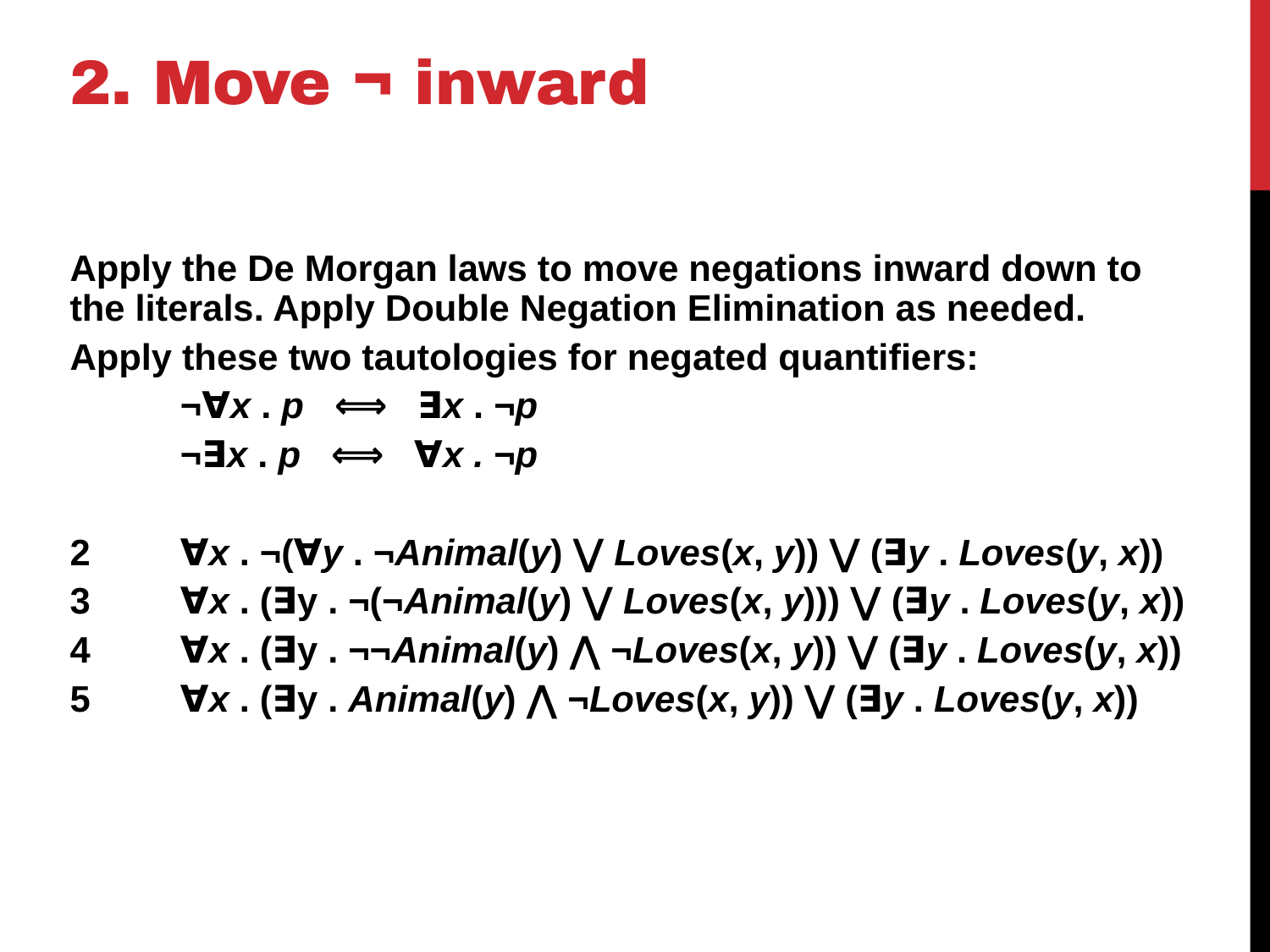

# 2. Move ¬ inward
Apply the De Morgan laws to move negations inward down to the literals. Apply Double Negation Elimination as needed.
Apply these two tautologies for negated quantifiers:
	¬∀x . p   ⟺   ∃x . ¬p
	¬∃x . p   ⟺   ∀x . ¬p

2	∀x . ¬(∀y . ¬Animal(y) ⋁ Loves(x, y)) ⋁ (∃y . Loves(y, x))
3	∀x . (∃y . ¬(¬Animal(y) ⋁ Loves(x, y))) ⋁ (∃y . Loves(y, x))
4	∀x . (∃y . ¬¬Animal(y) ⋀ ¬Loves(x, y)) ⋁ (∃y . Loves(y, x))
5	∀x . (∃y . Animal(y) ⋀ ¬Loves(x, y)) ⋁ (∃y . Loves(y, x))